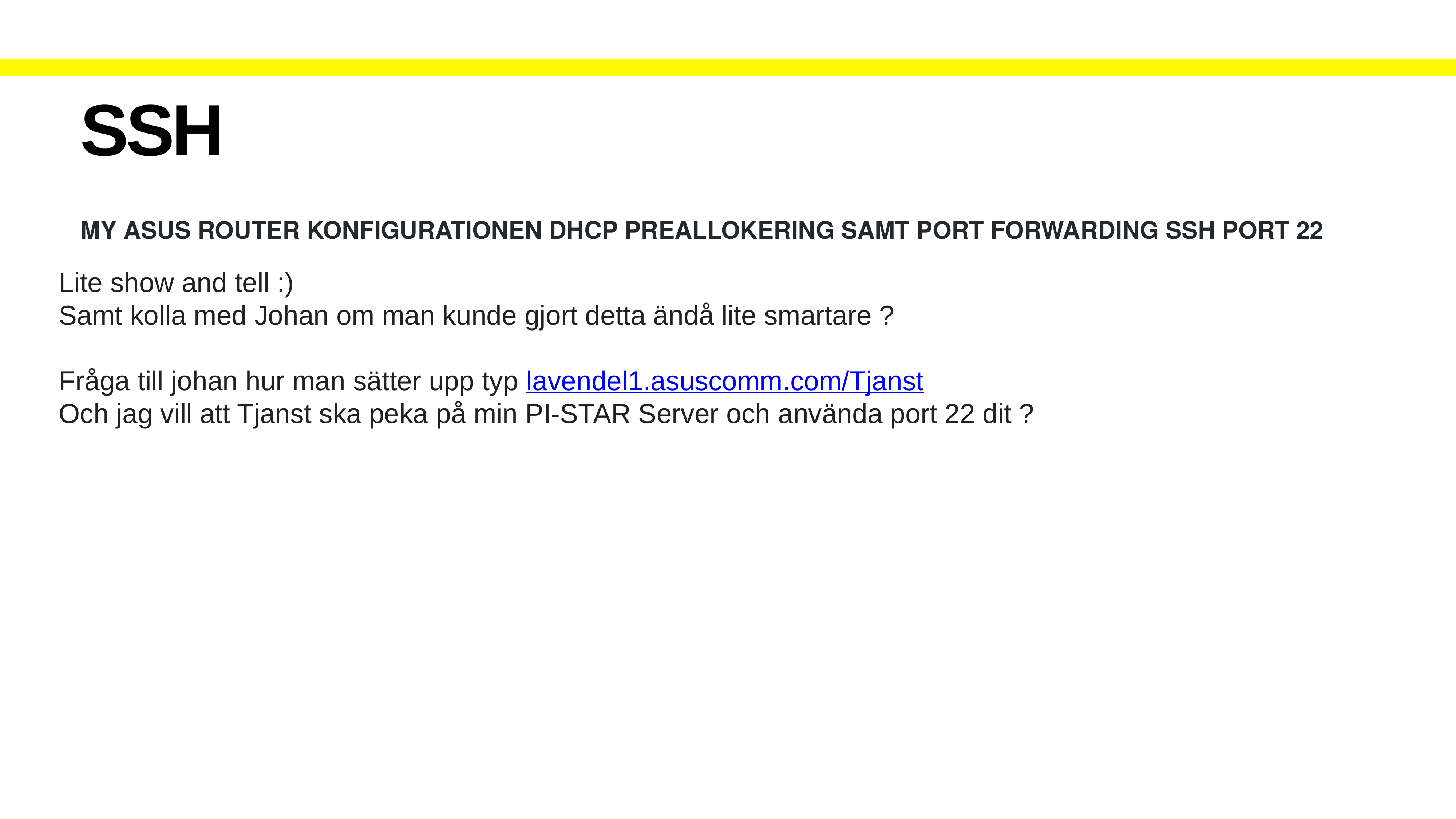

# SSH
MY ASUS ROUTER KONFIGURATIONEN DHCP PREALLOKERING SAMT PORT FORWARDING SSH PORT 22
Lite show and tell :)
Samt kolla med Johan om man kunde gjort detta ändå lite smartare ?

Fråga till johan hur man sätter upp typ lavendel1.asuscomm.com/Tjanst
Och jag vill att Tjanst ska peka på min PI-STAR Server och använda port 22 dit ?